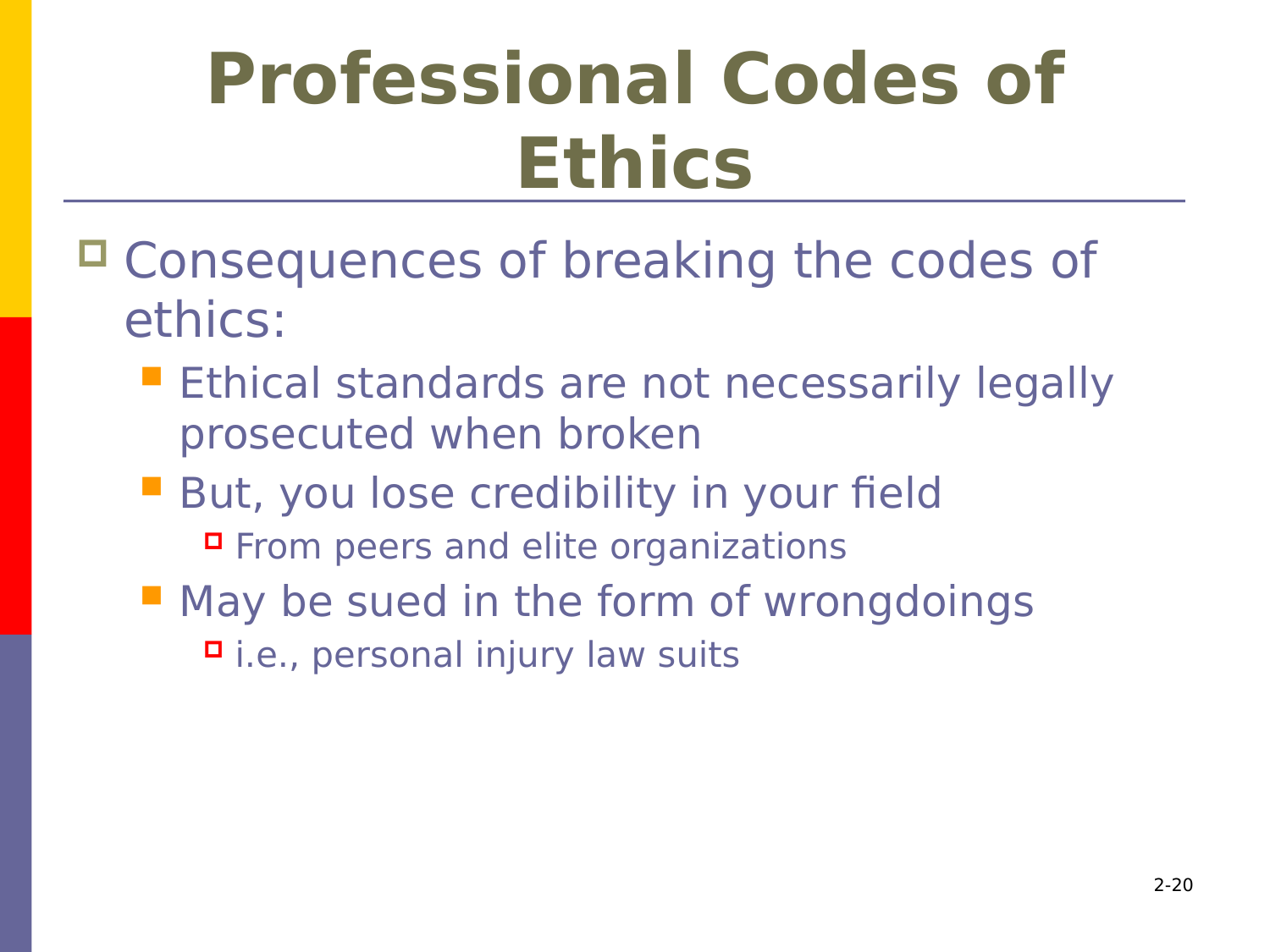

# Professional Codes of Ethics
Consequences of breaking the codes of ethics:
Ethical standards are not necessarily legally prosecuted when broken
But, you lose credibility in your field
From peers and elite organizations
May be sued in the form of wrongdoings
i.e., personal injury law suits
2-20